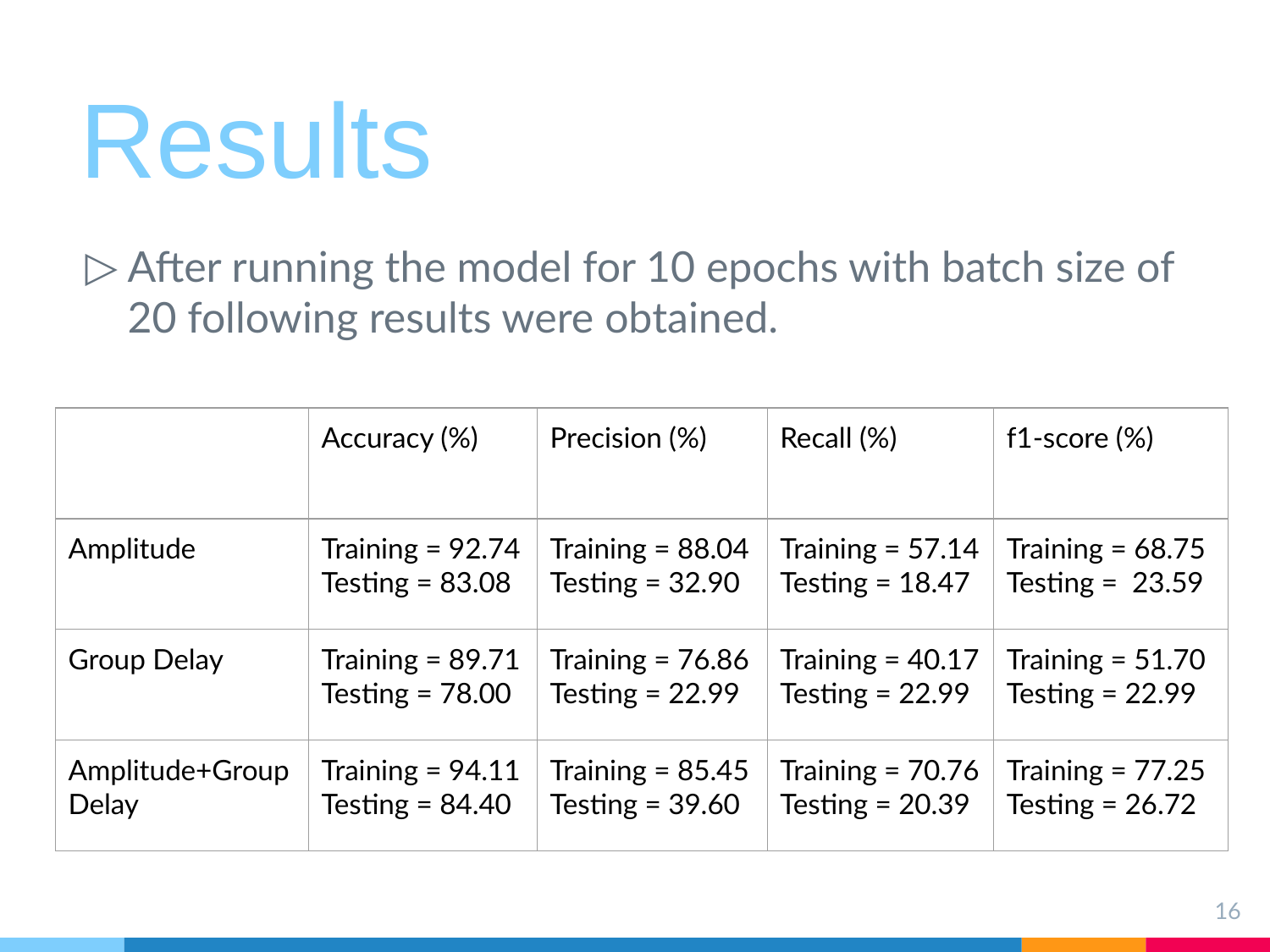

Results
After running the model for 10 epochs with batch size of 20 following results were obtained.
|  | Accuracy (%) | Precision (%) | Recall (%) | f1-score (%) |
| --- | --- | --- | --- | --- |
| Amplitude | Training = 92.74 Testing = 83.08 | Training = 88.04 Testing = 32.90 | Training = 57.14 Testing = 18.47 | Training = 68.75 Testing = 23.59 |
| Group Delay | Training = 89.71 Testing = 78.00 | Training = 76.86 Testing = 22.99 | Training = 40.17 Testing = 22.99 | Training = 51.70 Testing = 22.99 |
| Amplitude+Group Delay | Training = 94.11 Testing = 84.40 | Training = 85.45 Testing = 39.60 | Training = 70.76 Testing = 20.39 | Training = 77.25 Testing = 26.72 |
16